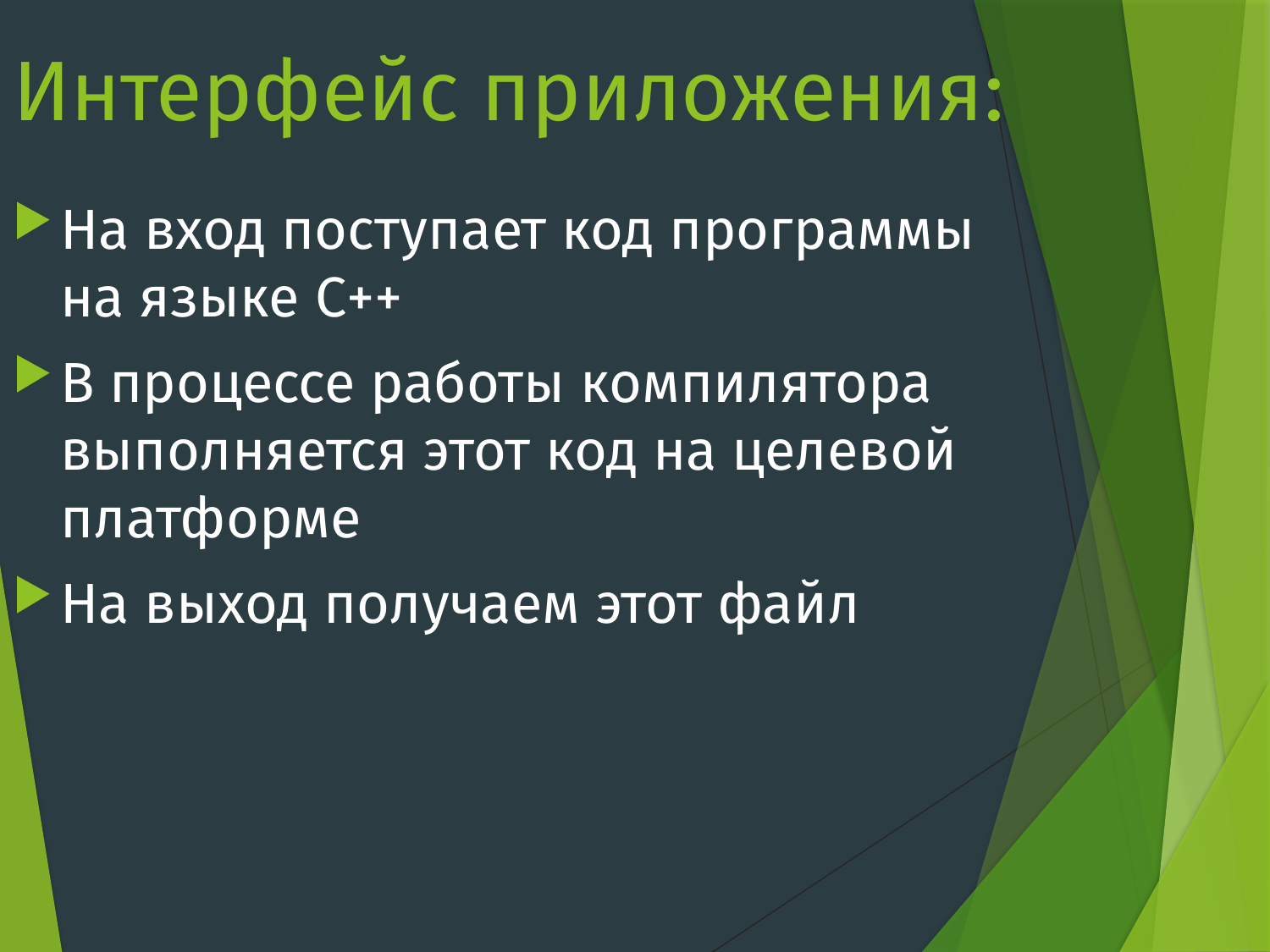

# Интерфейс приложения:

На вход поступает код программы на языке C++
В процессе работы компилятора выполняется этот код на целевой платформе
На выход получаем этот файл